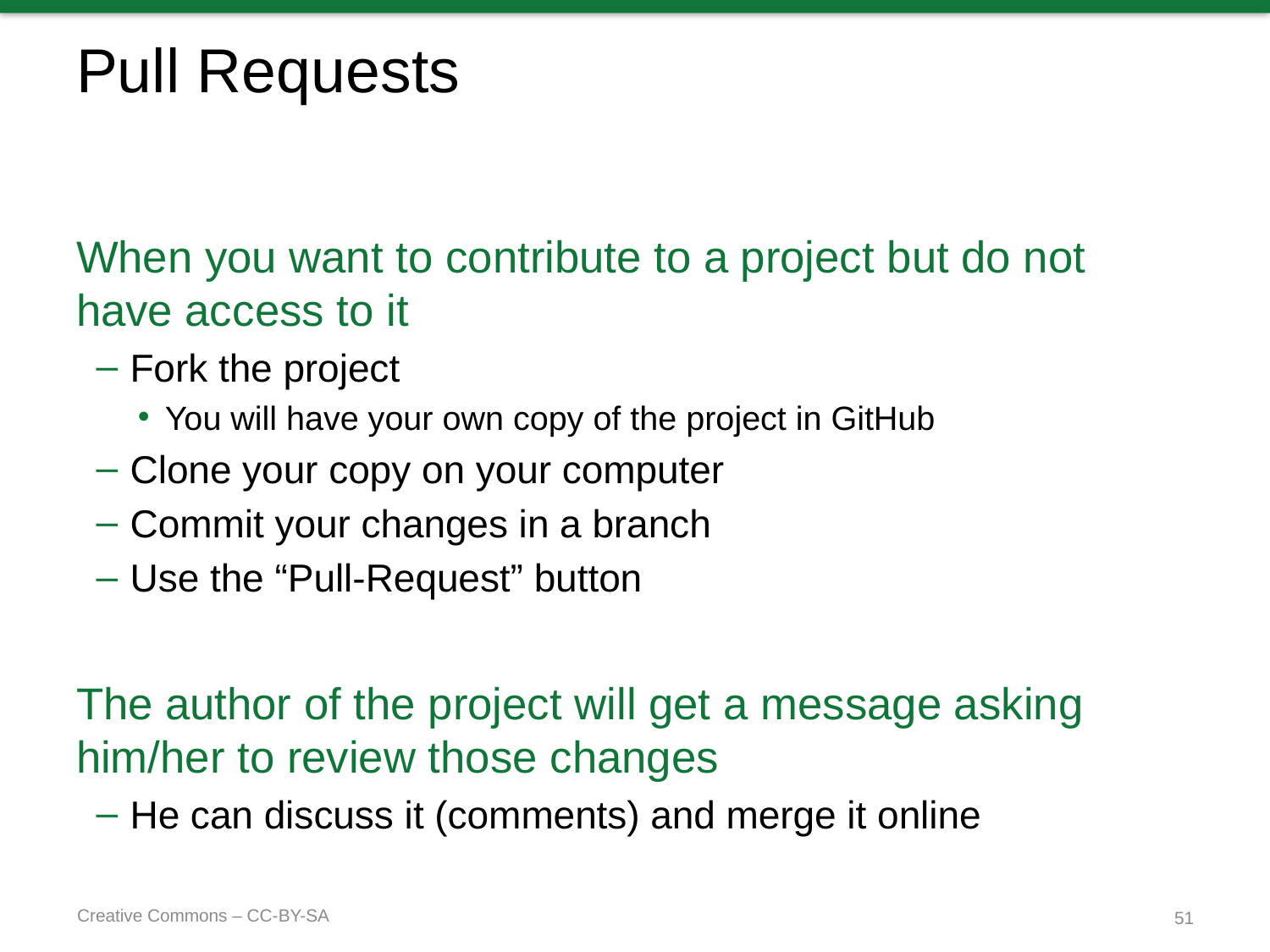

# Pull Requests
When you want to contribute to a project but do not have access to it
Fork the project
You will have your own copy of the project in GitHub
Clone your copy on your computer
Commit your changes in a branch
Use the “Pull-Request” button

The author of the project will get a message asking him/her to review those changes
He can discuss it (comments) and merge it online

51